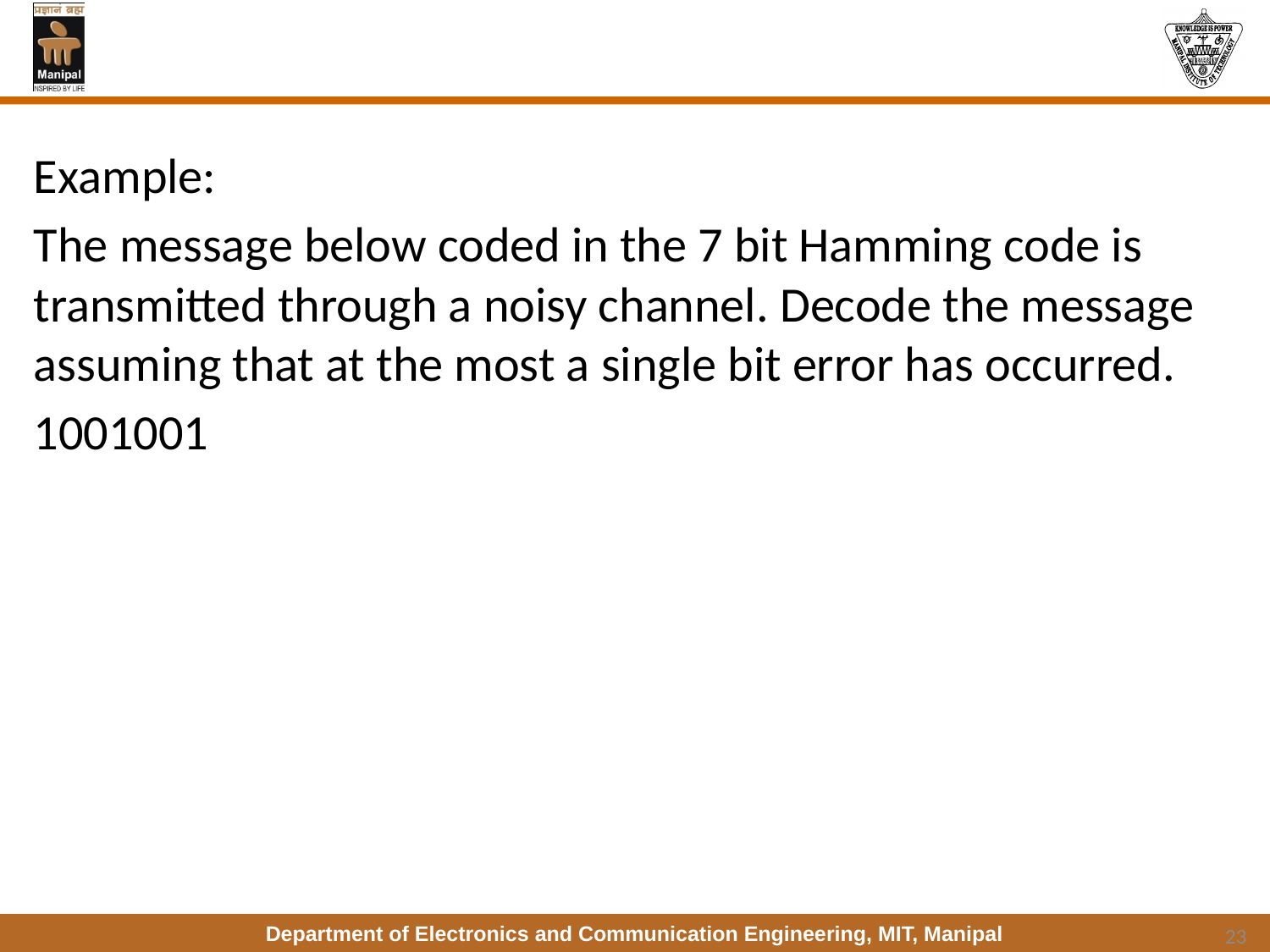

Example:
The message below coded in the 7 bit Hamming code is transmitted through a noisy channel. Decode the message assuming that at the most a single bit error has occurred.
1001001

23